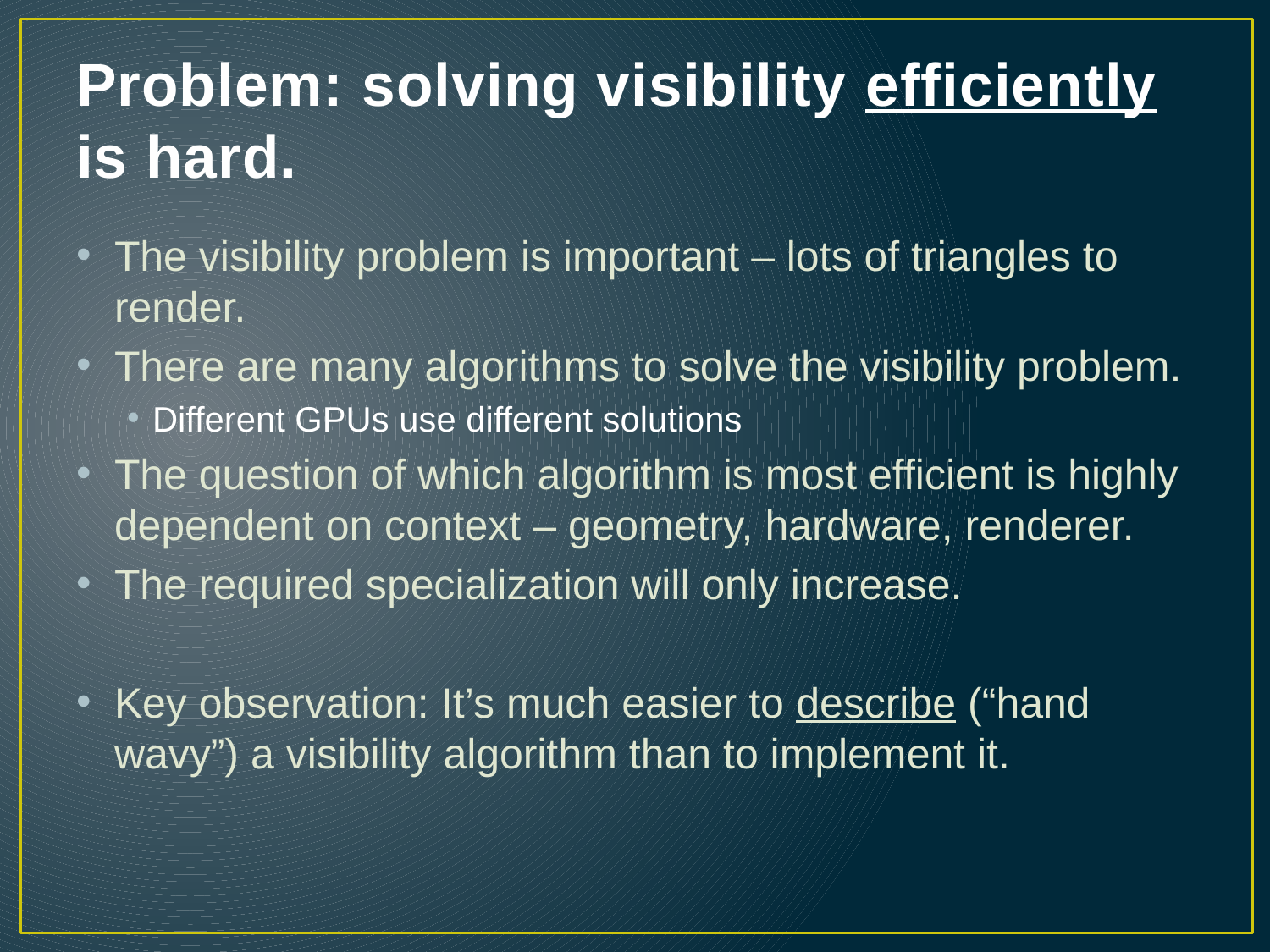

# Problem: solving visibility efficiently is hard.
The visibility problem is important – lots of triangles to render.
There are many algorithms to solve the visibility problem.
Different GPUs use different solutions
The question of which algorithm is most efficient is highly dependent on context – geometry, hardware, renderer.
The required specialization will only increase.

Key observation: It’s much easier to describe (“hand wavy”) a visibility algorithm than to implement it.